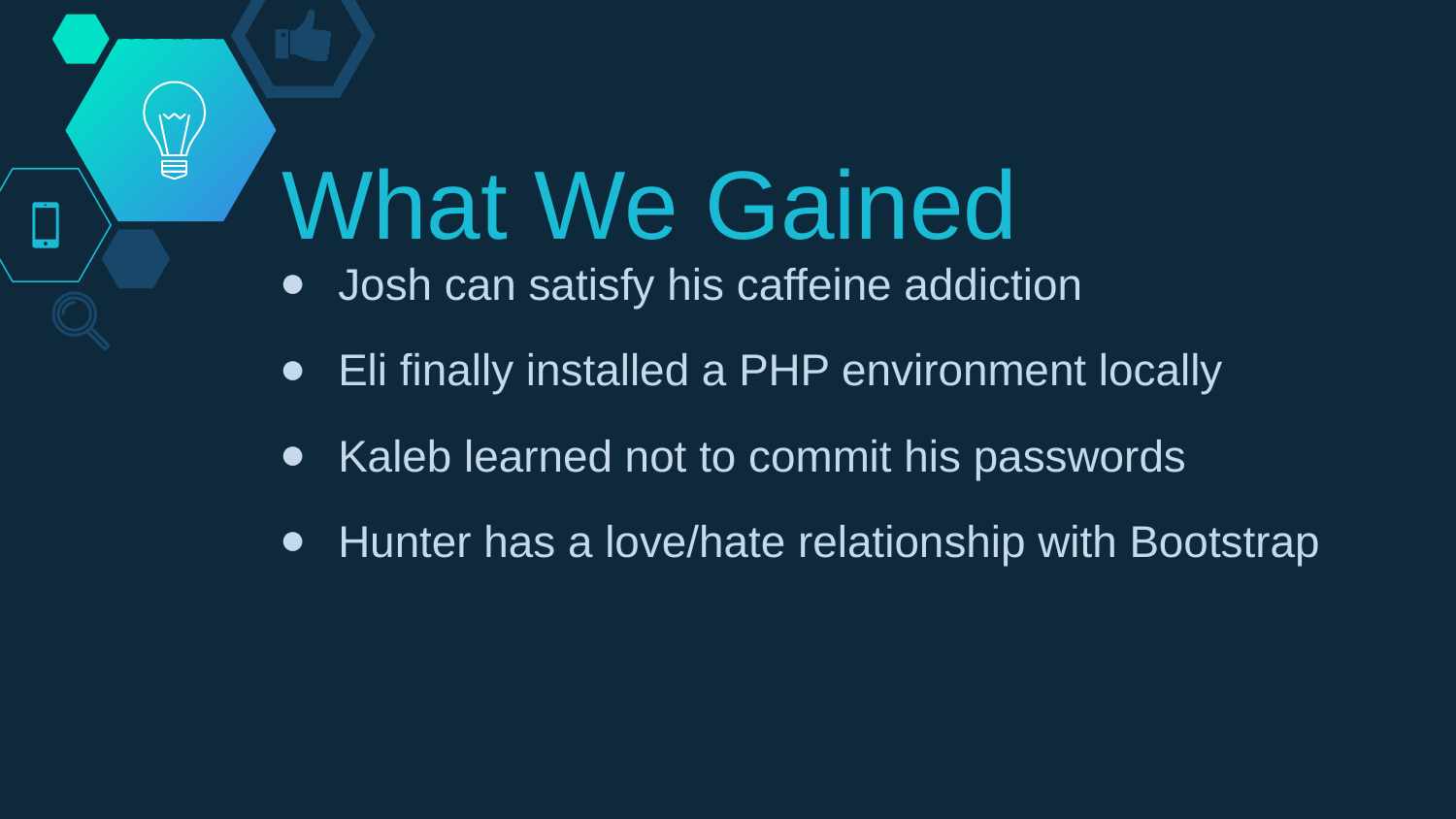

# What We Gained
Josh can satisfy his caffeine addiction
Eli finally installed a PHP environment locally
Kaleb learned not to commit his passwords
Hunter has a love/hate relationship with Bootstrap